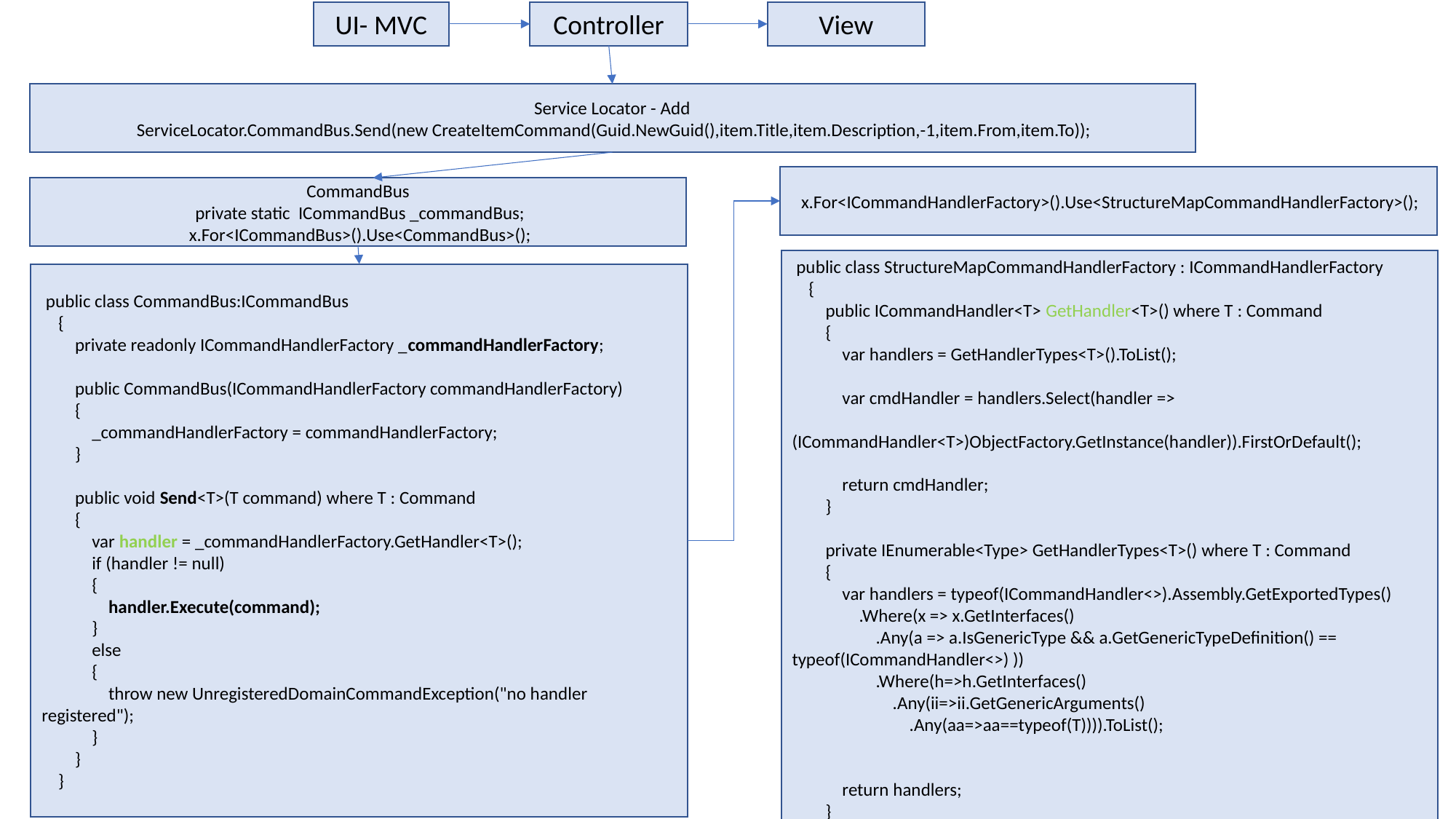

UI- MVC
Controller
View
Service Locator - Add
 ServiceLocator.CommandBus.Send(new CreateItemCommand(Guid.NewGuid(),item.Title,item.Description,-1,item.From,item.To));
 x.For<ICommandHandlerFactory>().Use<StructureMapCommandHandlerFactory>();
CommandBus
 private static  ICommandBus _commandBus;
 x.For<ICommandBus>().Use<CommandBus>();
 public class StructureMapCommandHandlerFactory : ICommandHandlerFactory
    {
        public ICommandHandler<T> GetHandler<T>() where T : Command
        {
            var handlers = GetHandlerTypes<T>().ToList();

            var cmdHandler = handlers.Select(handler =>
                (ICommandHandler<T>)ObjectFactory.GetInstance(handler)).FirstOrDefault();

            return cmdHandler;
        }

        private IEnumerable<Type> GetHandlerTypes<T>() where T : Command
        {
            var handlers = typeof(ICommandHandler<>).Assembly.GetExportedTypes()
                .Where(x => x.GetInterfaces()
                    .Any(a => a.IsGenericType && a.GetGenericTypeDefinition() == typeof(ICommandHandler<>) ))
                    .Where(h=>h.GetInterfaces()
                        .Any(ii=>ii.GetGenericArguments()
                            .Any(aa=>aa==typeof(T)))).ToList();

            return handlers;
        }

    }
 public class CommandBus:ICommandBus
    {
        private readonly ICommandHandlerFactory _commandHandlerFactory;

        public CommandBus(ICommandHandlerFactory commandHandlerFactory)
        {
            _commandHandlerFactory = commandHandlerFactory;
        }

        public void Send<T>(T command) where T : Command
        {
            var handler = _commandHandlerFactory.GetHandler<T>();
            if (handler != null)
            {
                handler.Execute(command);
            }
            else
            {
                throw new UnregisteredDomainCommandException("no handler registered");
            }
        }
    }